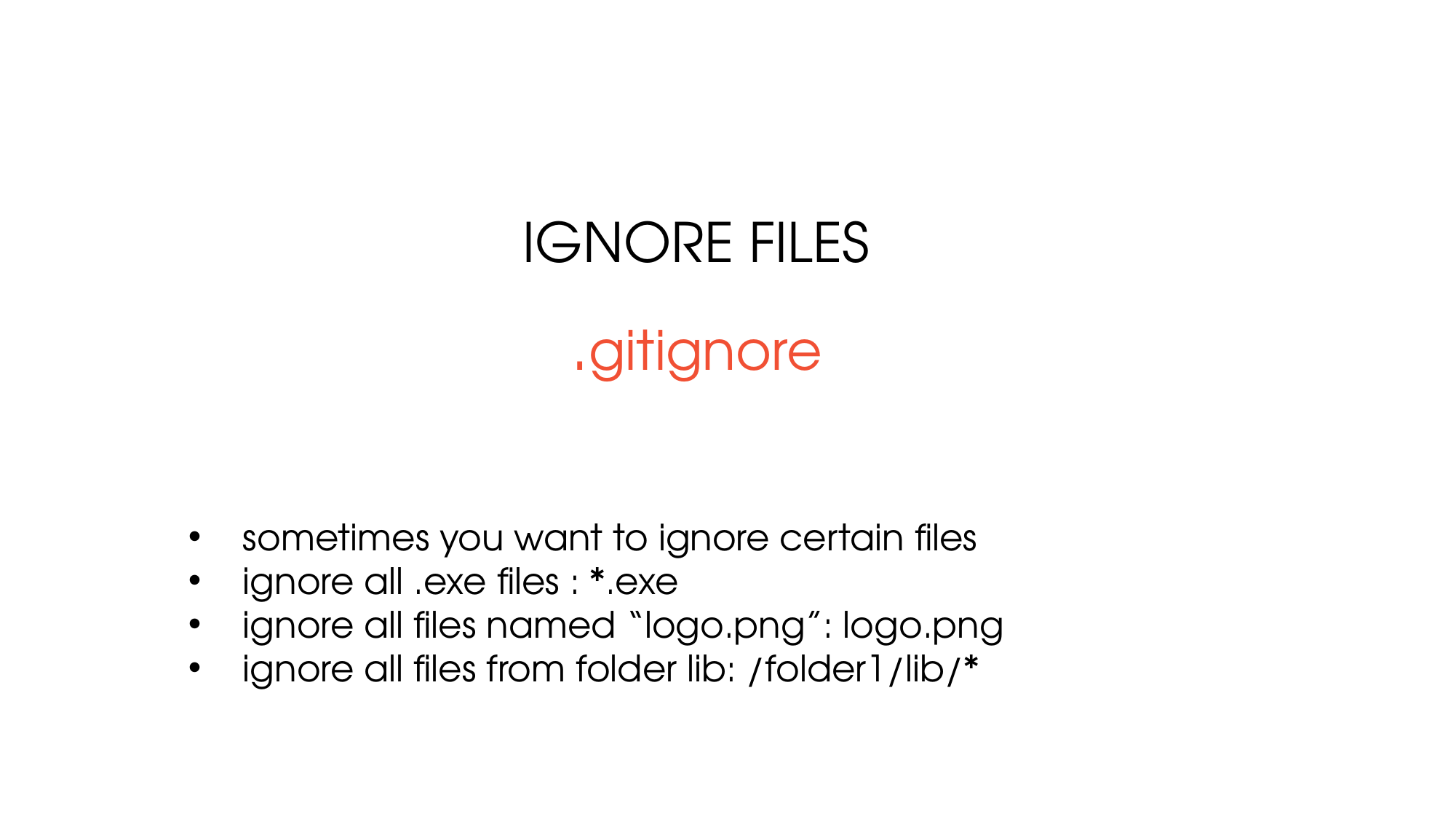

# IgnorE files
.gitignore
sometimes you want to ignore certain files
ignore all .exe files : *.exe
ignore all files named “logo.png”: logo.png
ignore all files from folder lib: /folder1/lib/*